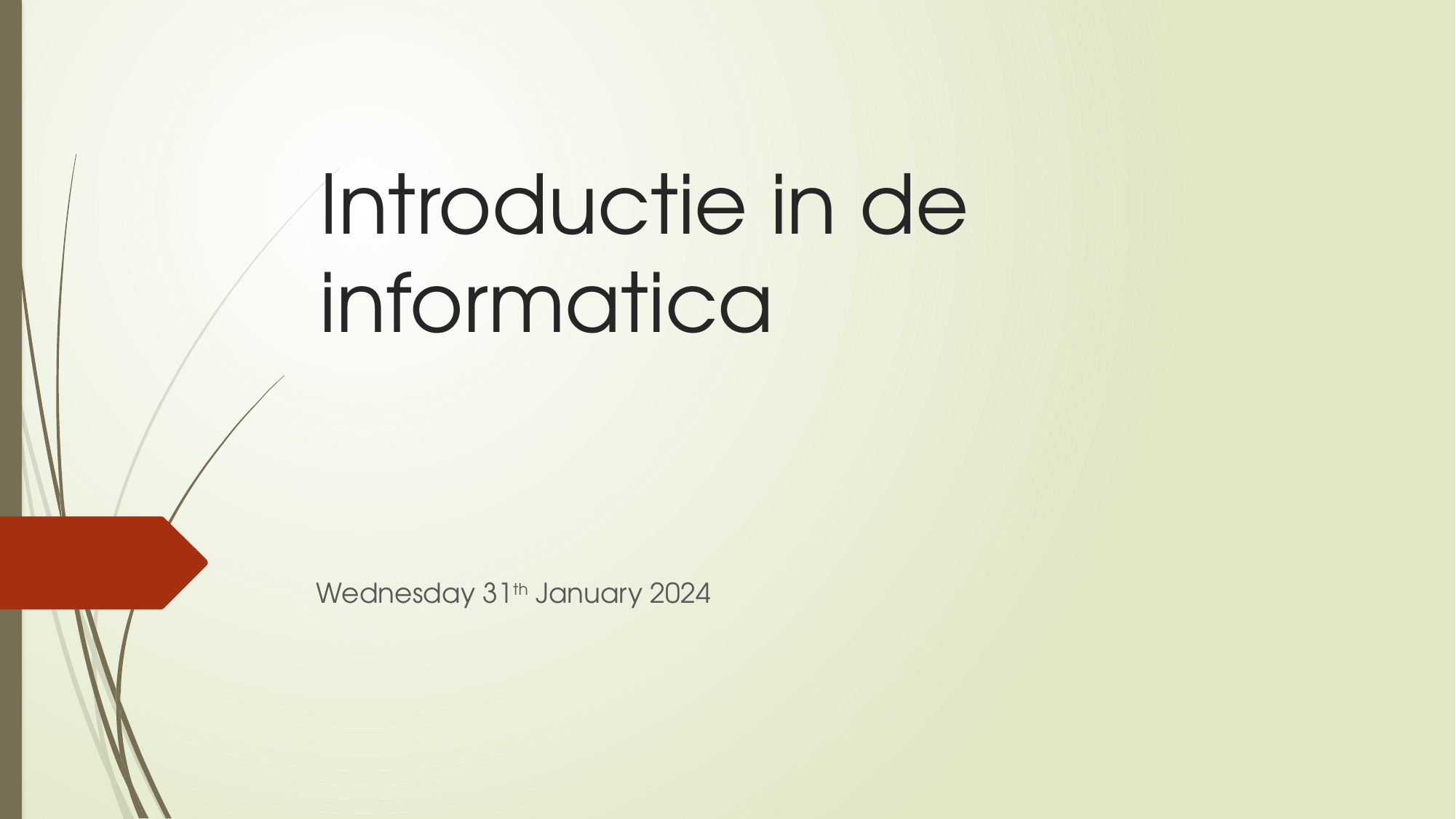

# Introductie in de informatica
Wednesday 31th January 2024